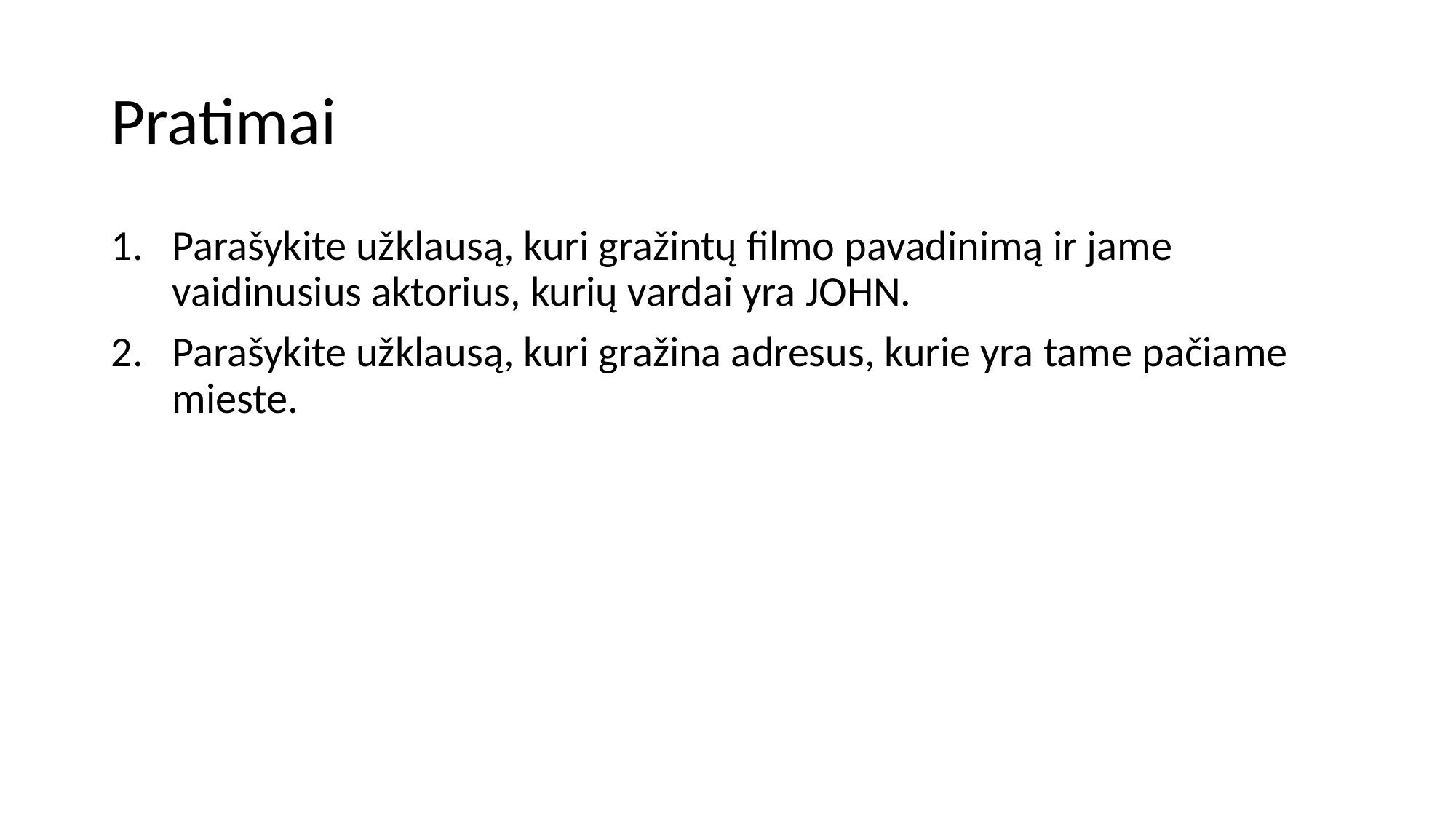

# Pratimai
Parašykite užklausą, kuri gražintų filmo pavadinimą ir jame vaidinusius aktorius, kurių vardai yra JOHN.
Parašykite užklausą, kuri gražina adresus, kurie yra tame pačiame mieste.